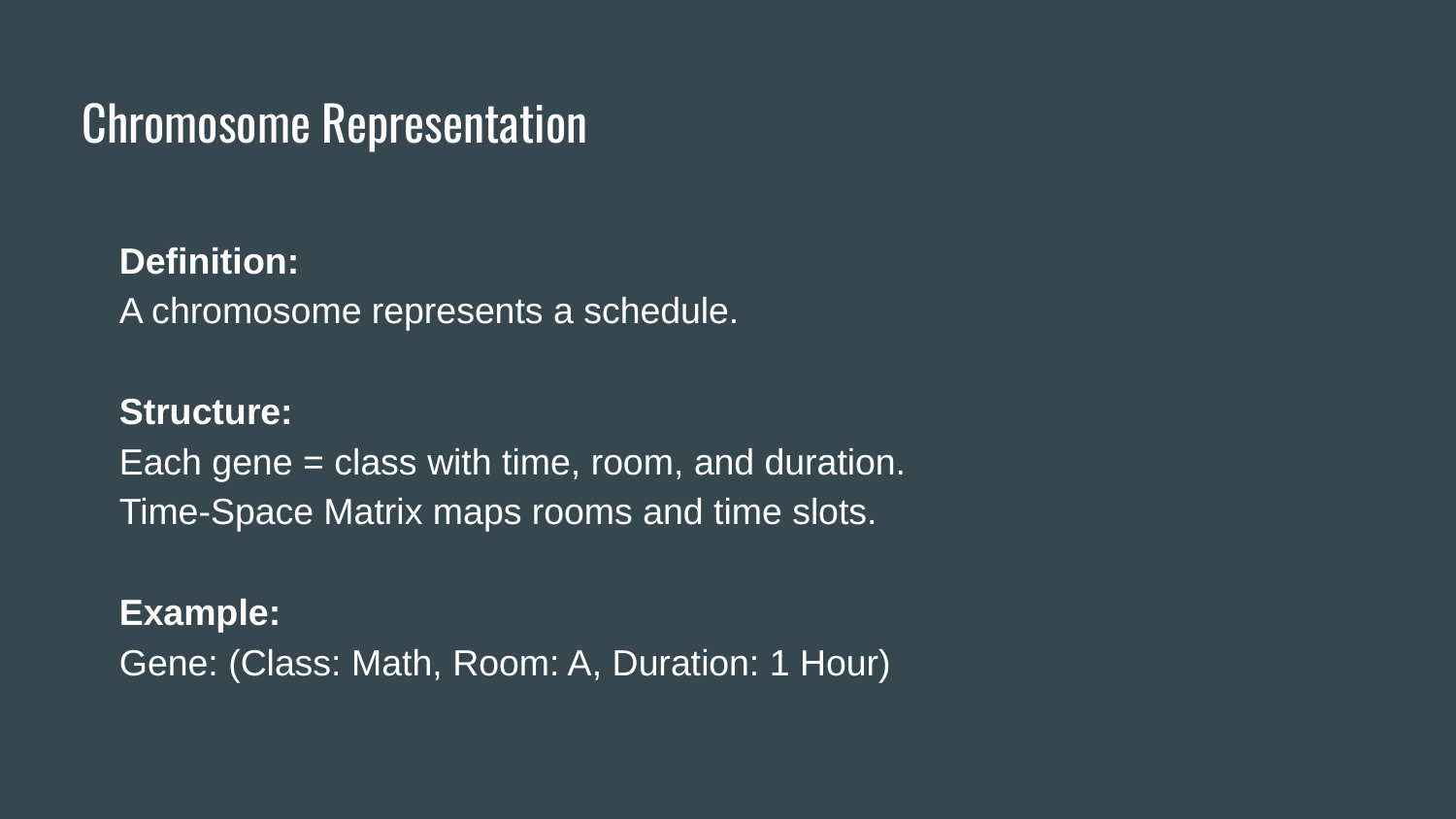

Chromosome Representation

Definition:
A chromosome represents a schedule.

Structure:
Each gene = class with time, room, and duration.
Time-Space Matrix maps rooms and time slots.

Example:
Gene: (Class: Math, Room: A, Duration: 1 Hour)